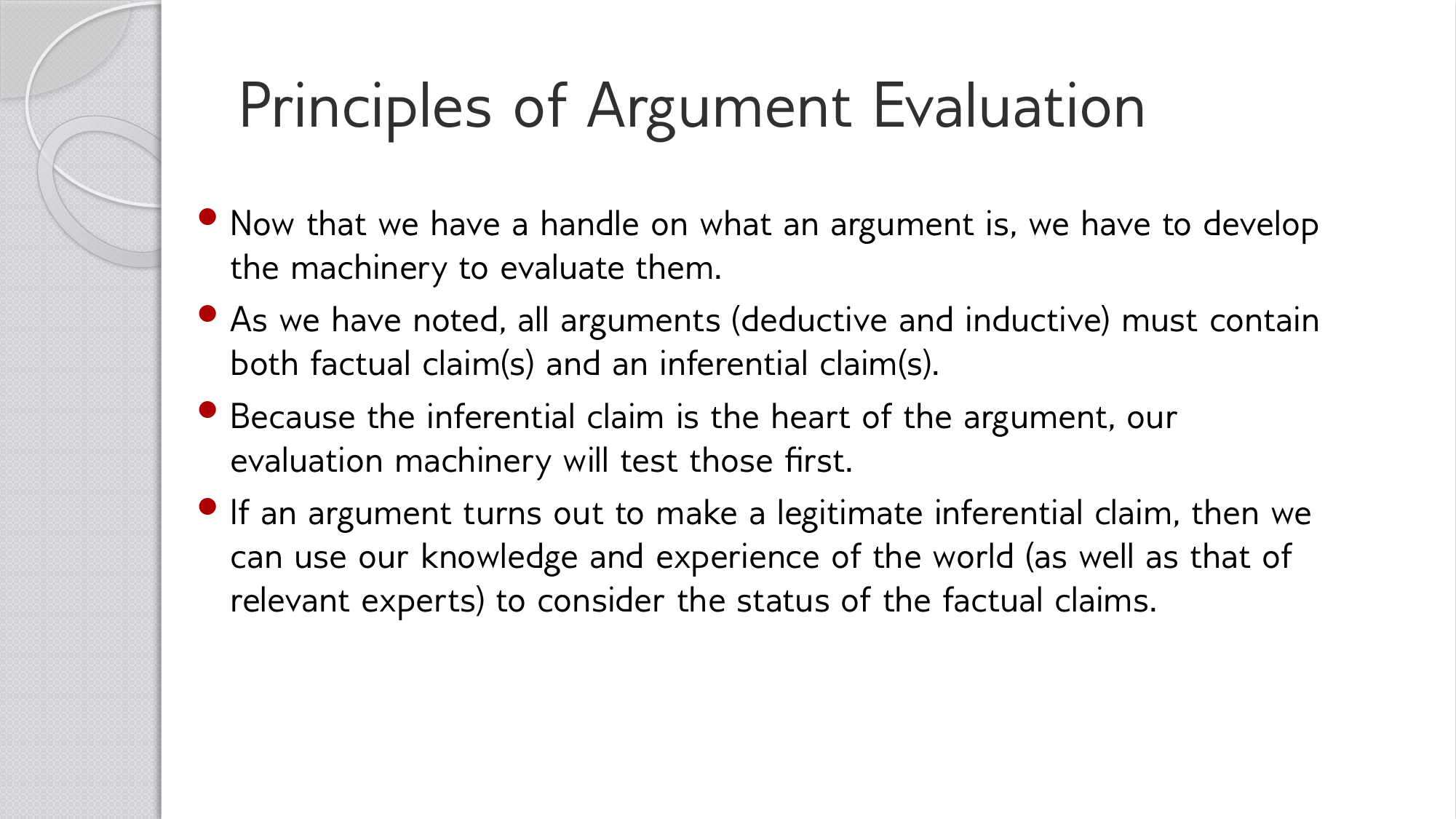

# Principles of Argument Evaluation
Now that we have a handle on what an argument is, we have to develop the machinery to evaluate them.
As we have noted, all arguments (deductive and inductive) must contain both factual claim(s) and an inferential claim(s).
Because the inferential claim is the heart of the argument, our evaluation machinery will test those first.
If an argument turns out to make a legitimate inferential claim, then we can use our knowledge and experience of the world (as well as that of relevant experts) to consider the status of the factual claims.